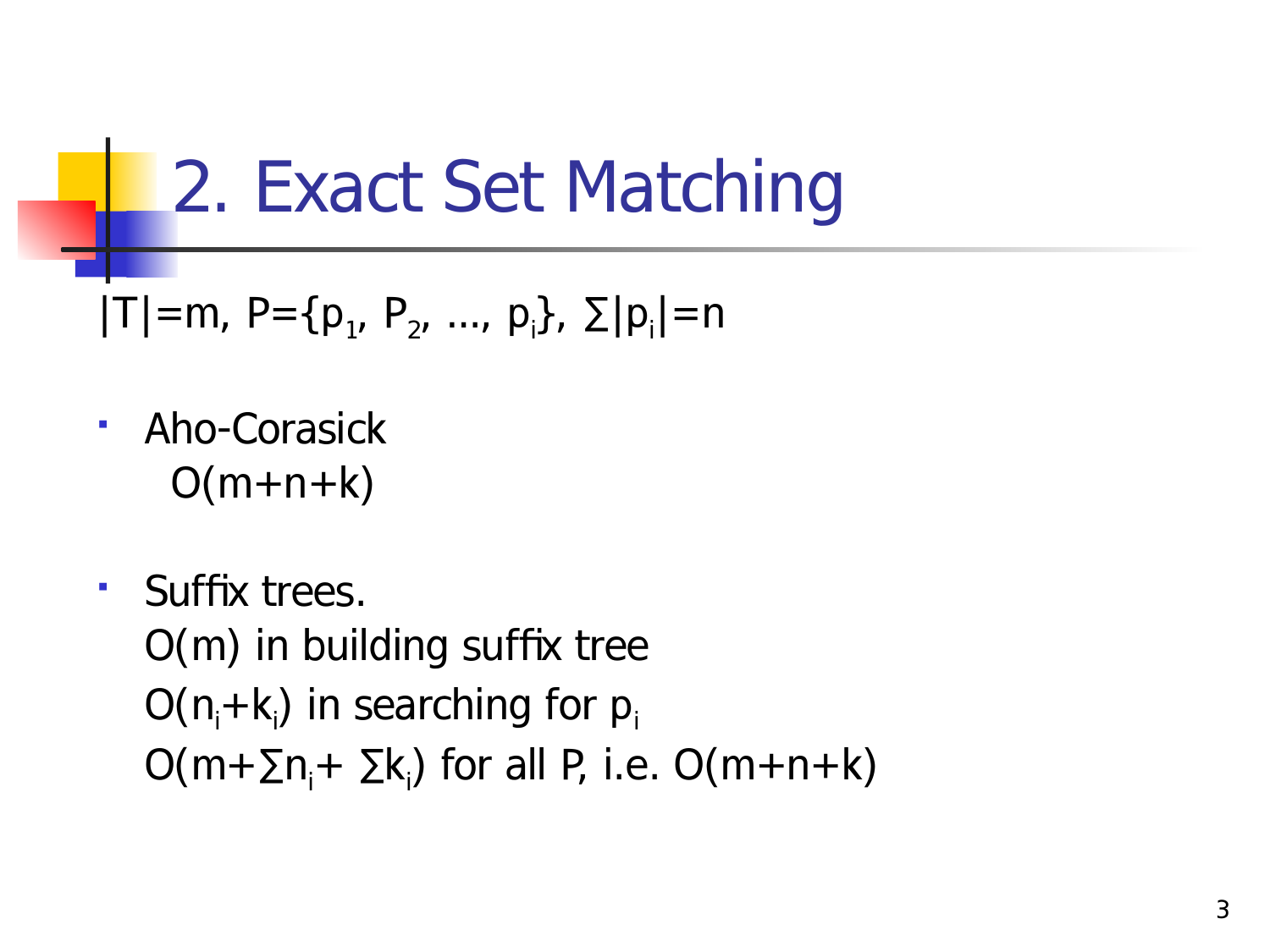

# 2. Exact Set Matching
|T|=m, P={p1, P2, …, pi}, ∑|pi|=n

Aho-Corasick
 O(m+n+k)

Suffix trees.
	O(m) in building suffix tree
	O(ni+ki) in searching for pi
	O(m+∑ni+ ∑ki) for all P, i.e. O(m+n+k)

3